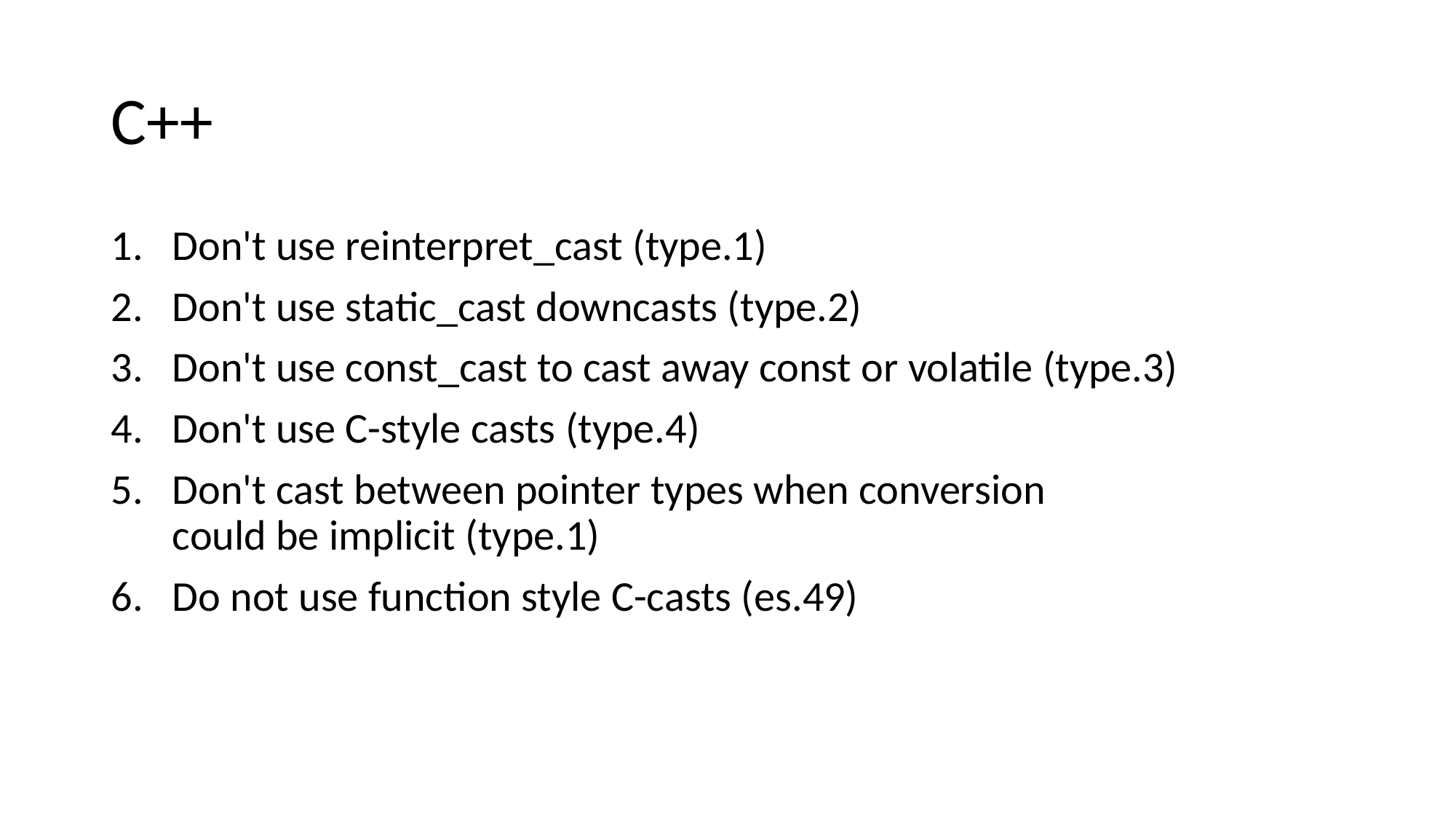

# C++
Don't use reinterpret_cast (type.1)
Don't use static_cast downcasts (type.2)
Don't use const_cast to cast away const or volatile (type.3)
Don't use C-style casts (type.4)
Don't cast between pointer types when conversion could be implicit (type.1)
Do not use function style C-casts (es.49)